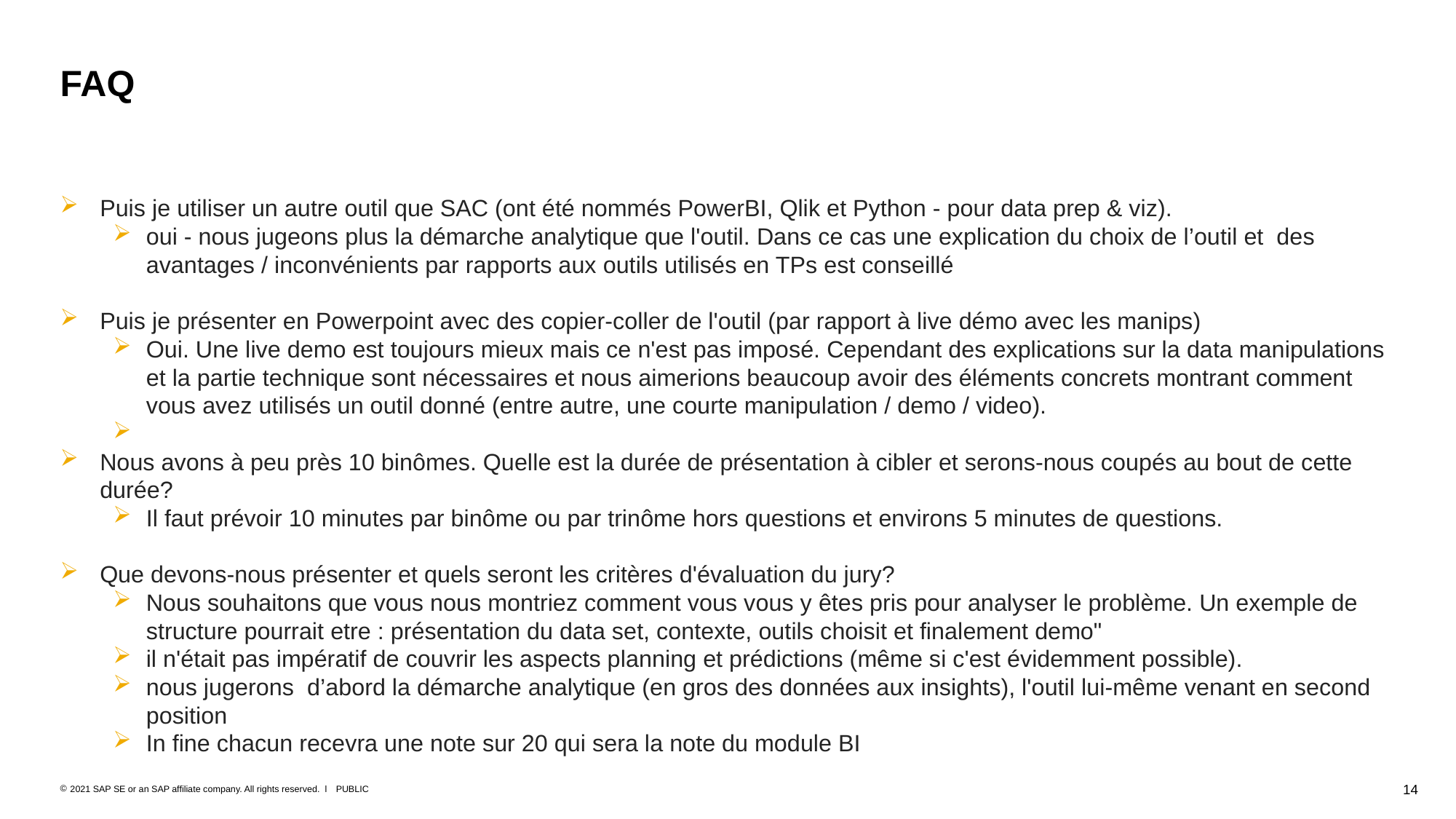

# FAQ
Puis je utiliser un autre outil que SAC (ont été nommés PowerBI, Qlik et Python - pour data prep & viz).
oui - nous jugeons plus la démarche analytique que l'outil. Dans ce cas une explication du choix de l’outil et  des avantages / inconvénients par rapports aux outils utilisés en TPs est conseillé
Puis je présenter en Powerpoint avec des copier-coller de l'outil (par rapport à live démo avec les manips)
Oui. Une live demo est toujours mieux mais ce n'est pas imposé. Cependant des explications sur la data manipulations et la partie technique sont nécessaires et nous aimerions beaucoup avoir des éléments concrets montrant comment vous avez utilisés un outil donné (entre autre, une courte manipulation / demo / video).

Nous avons à peu près 10 binômes. Quelle est la durée de présentation à cibler et serons-nous coupés au bout de cette durée?
Il faut prévoir 10 minutes par binôme ou par trinôme hors questions et environs 5 minutes de questions.
Que devons-nous présenter et quels seront les critères d'évaluation du jury?
Nous souhaitons que vous nous montriez comment vous vous y êtes pris pour analyser le problème. Un exemple de structure pourrait etre : présentation du data set, contexte, outils choisit et finalement demo"
il n'était pas impératif de couvrir les aspects planning et prédictions (même si c'est évidemment possible).
nous jugerons  d’abord la démarche analytique (en gros des données aux insights), l'outil lui-même venant en second position
In fine chacun recevra une note sur 20 qui sera la note du module BI